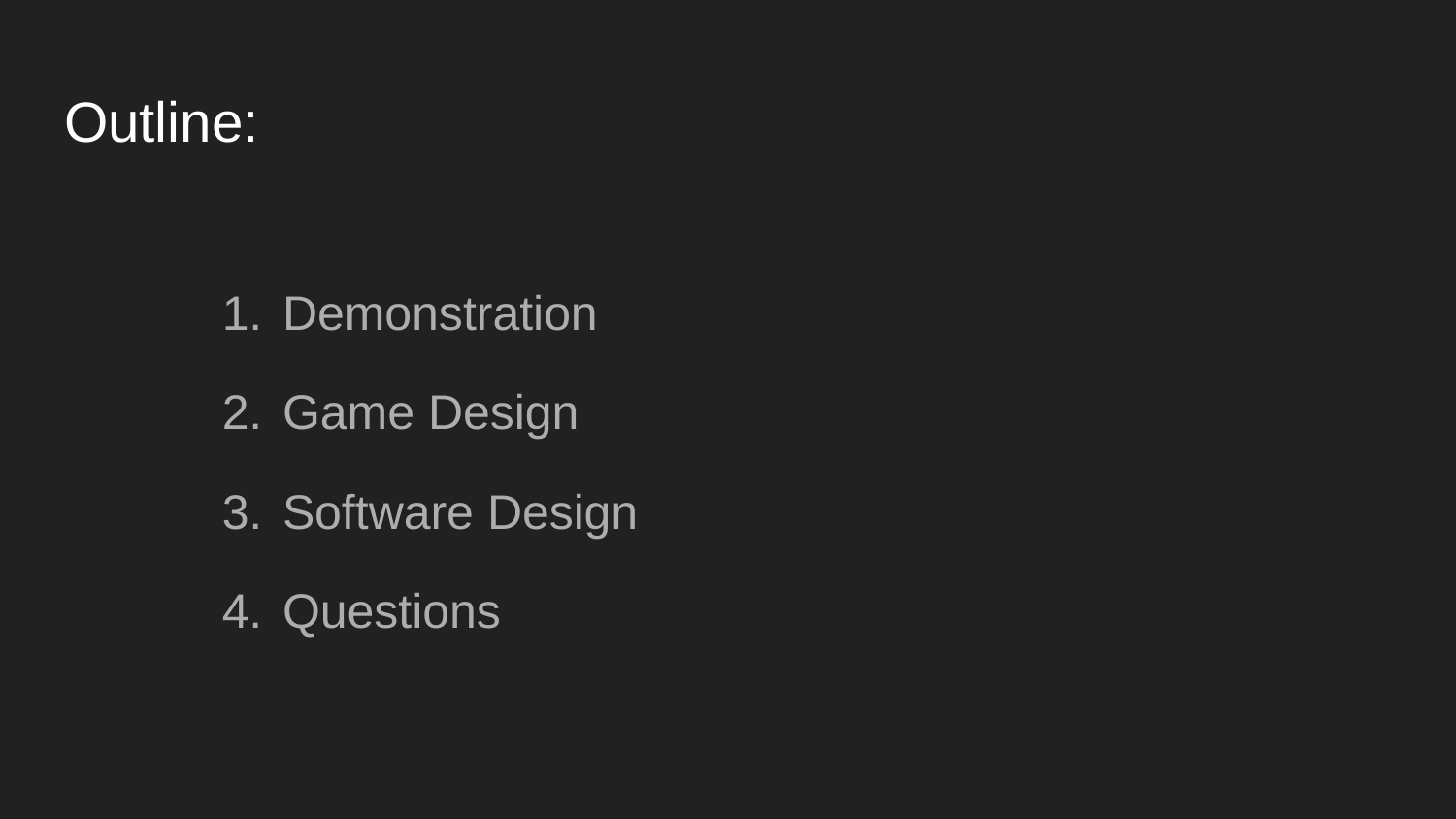

# Outline:
Demonstration
Game Design
Software Design
Questions